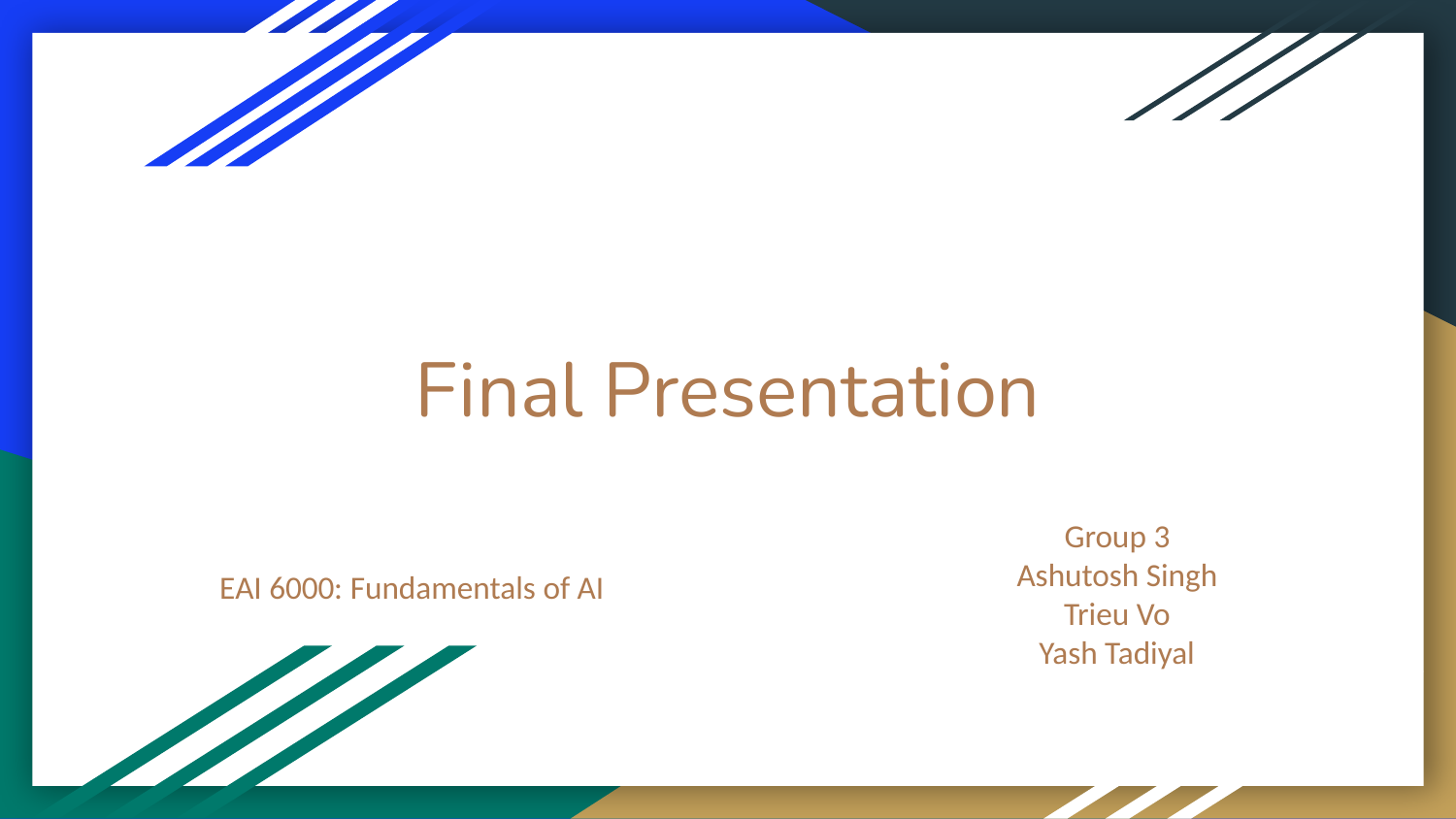

# Final Presentation
Group 3
Ashutosh Singh
Trieu Vo
Yash Tadiyal
EAI 6000: Fundamentals of AI